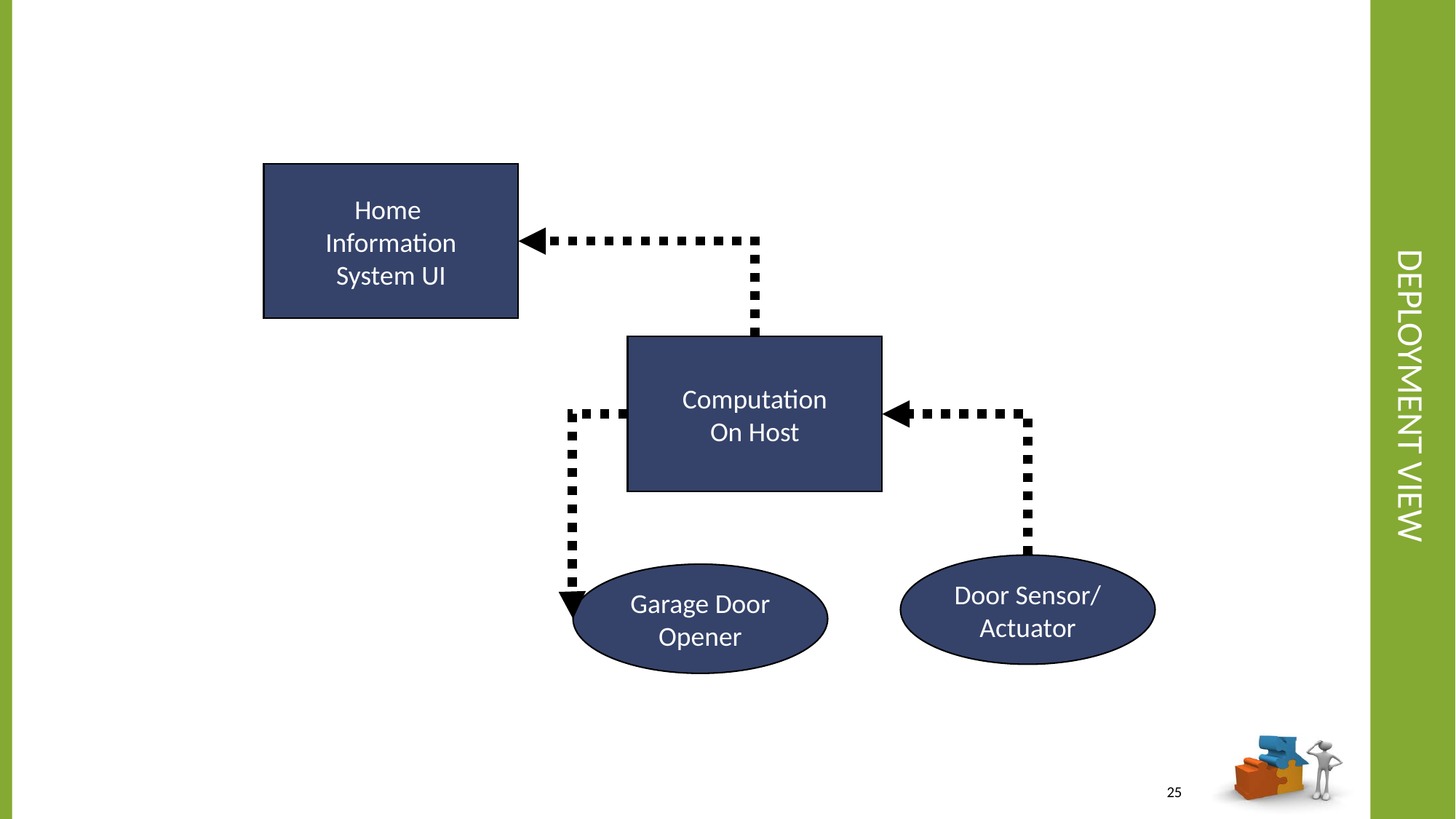

# Deployment View
Home
Information
System UI
Computation
On Host
Door Sensor/
Actuator
Garage Door
Opener
25